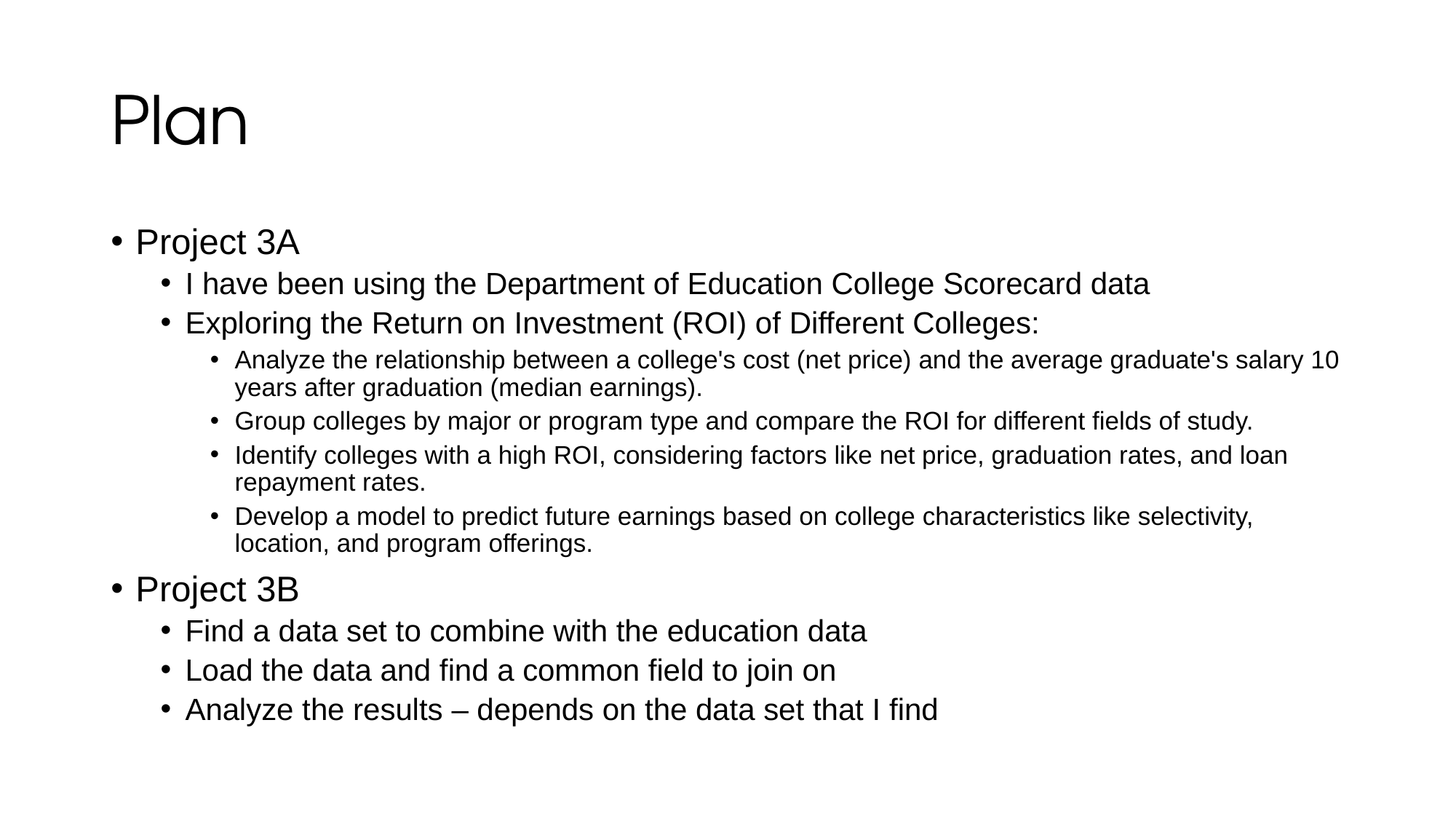

# Plan
Project 3A
I have been using the Department of Education College Scorecard data
Exploring the Return on Investment (ROI) of Different Colleges:
Analyze the relationship between a college's cost (net price) and the average graduate's salary 10 years after graduation (median earnings).
Group colleges by major or program type and compare the ROI for different fields of study.
Identify colleges with a high ROI, considering factors like net price, graduation rates, and loan repayment rates.
Develop a model to predict future earnings based on college characteristics like selectivity, location, and program offerings.
Project 3B
Find a data set to combine with the education data
Load the data and find a common field to join on
Analyze the results – depends on the data set that I find